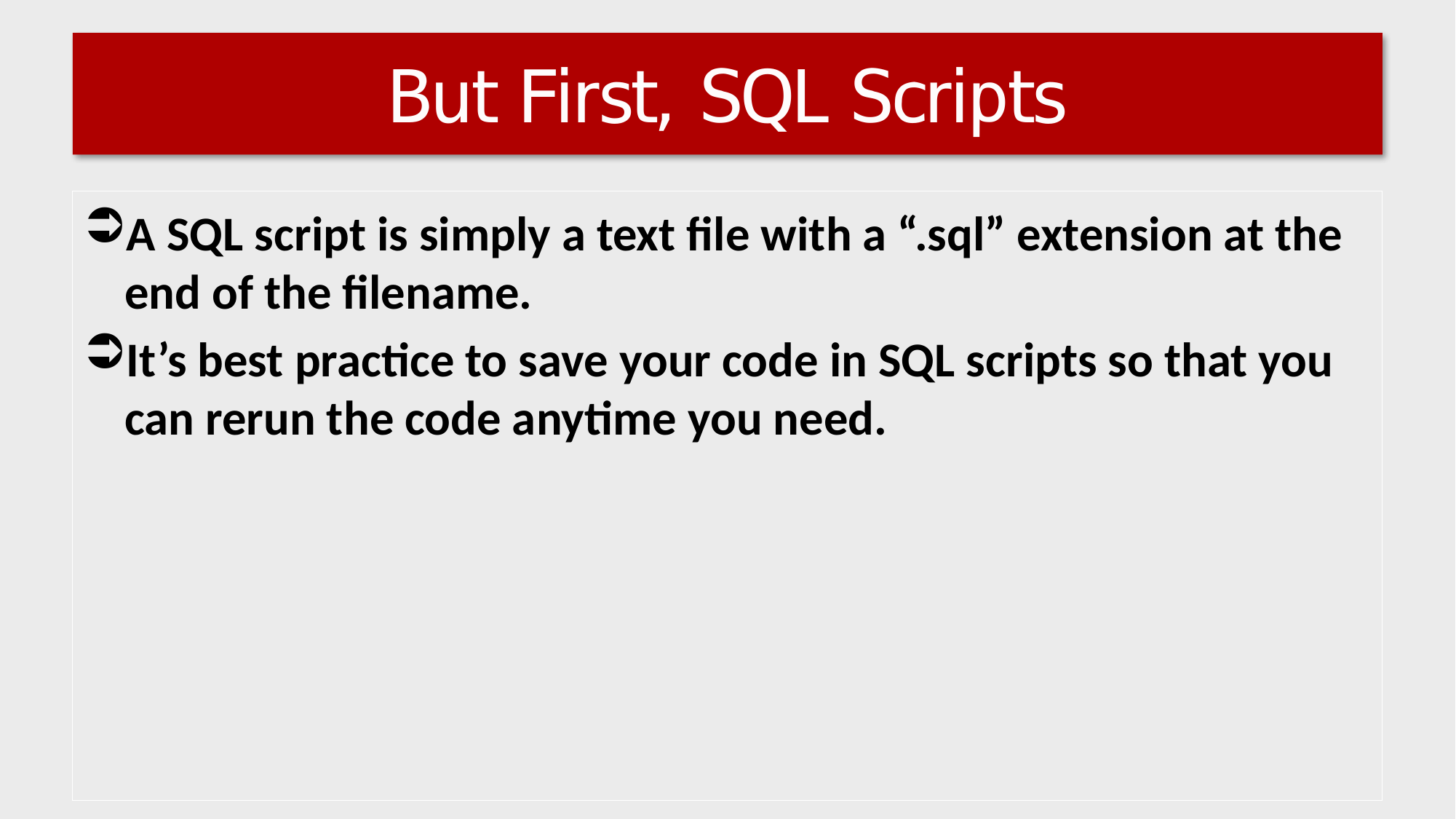

# But First, SQL Scripts
A SQL script is simply a text file with a “.sql” extension at the end of the filename.
It’s best practice to save your code in SQL scripts so that you can rerun the code anytime you need.